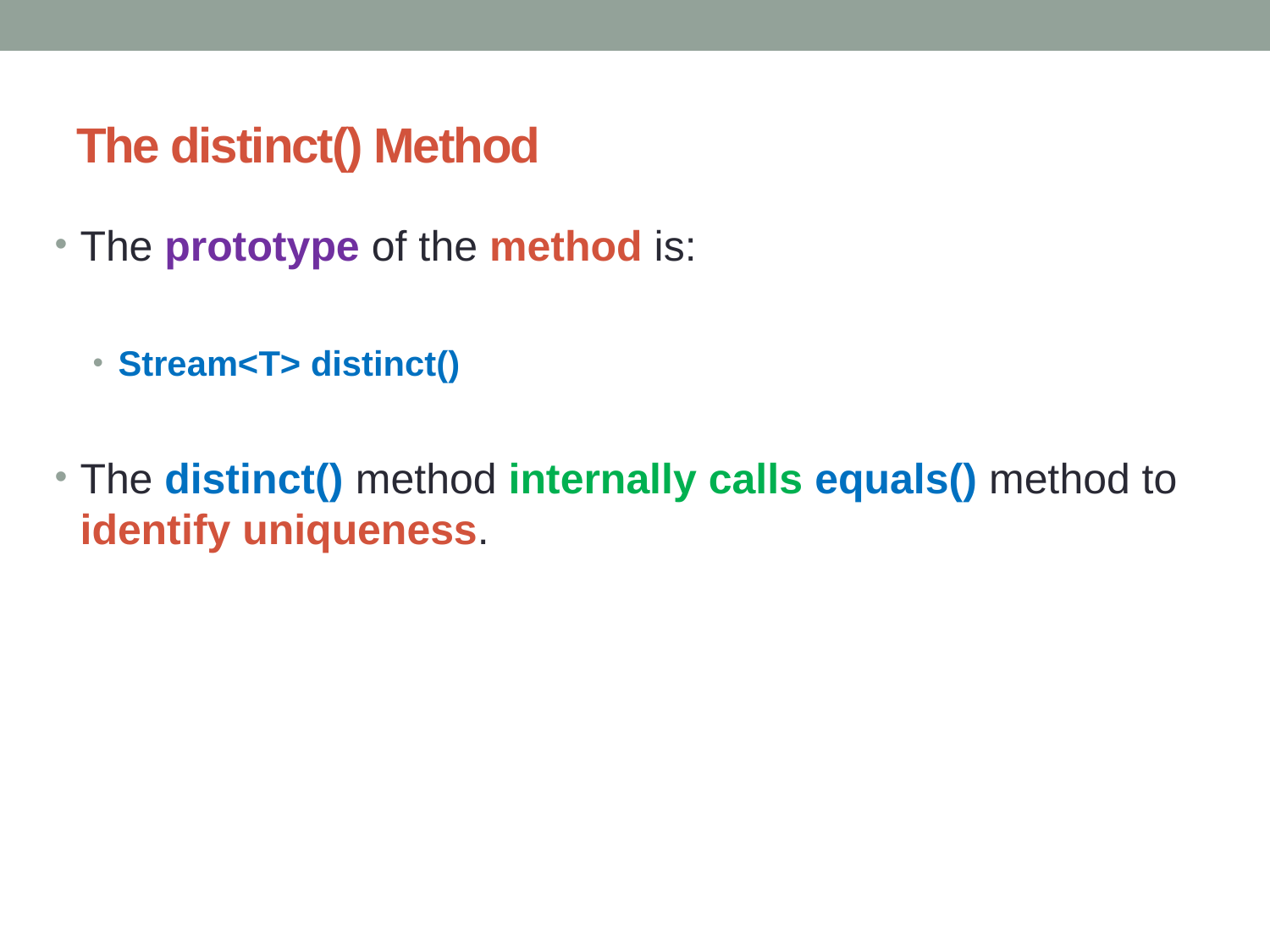

# The distinct() Method
The prototype of the method is:

Stream<T> distinct()

The distinct() method internally calls equals() method to identify uniqueness.